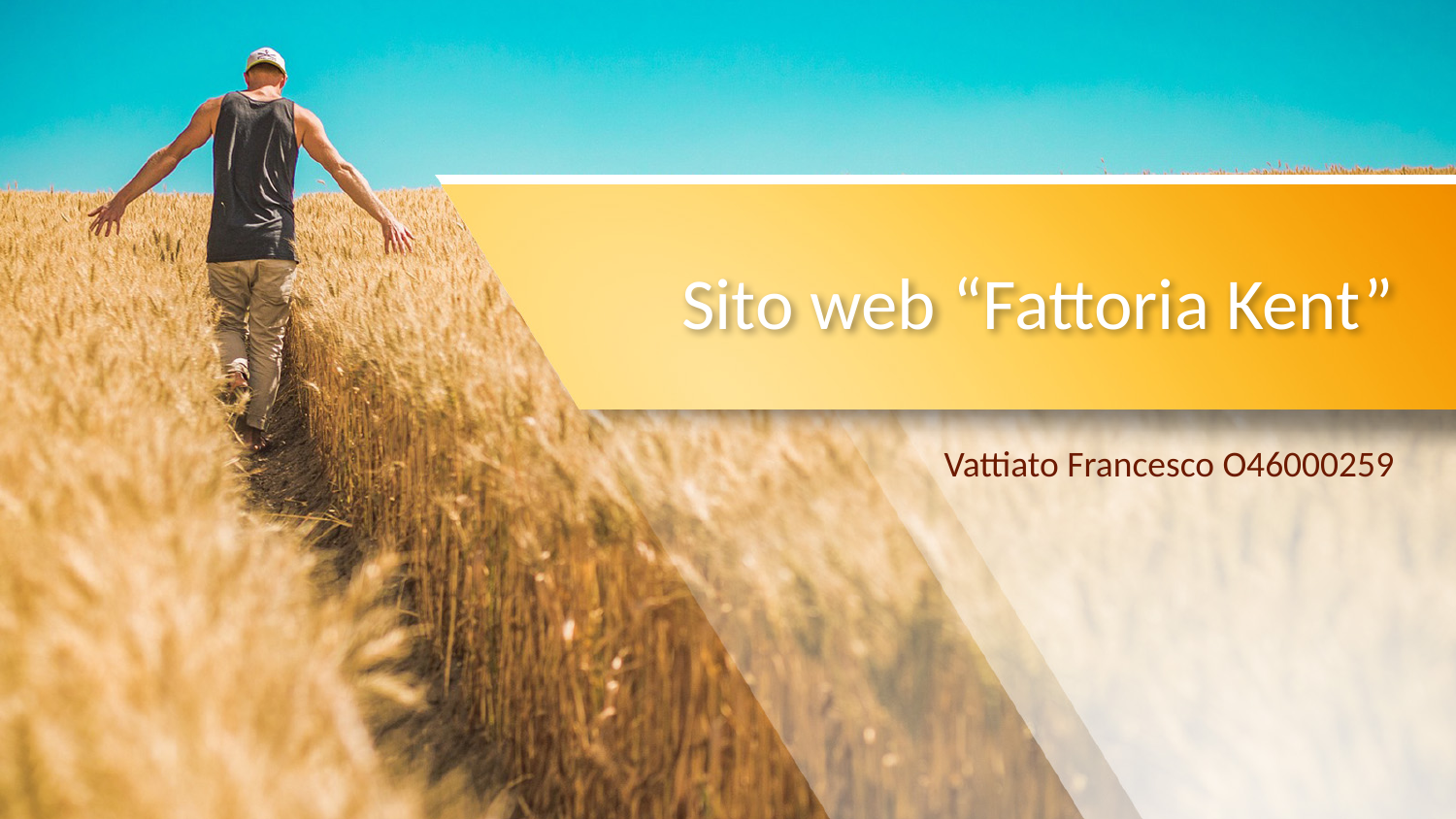

# Sito web “Fattoria Kent”
Vattiato Francesco O46000259